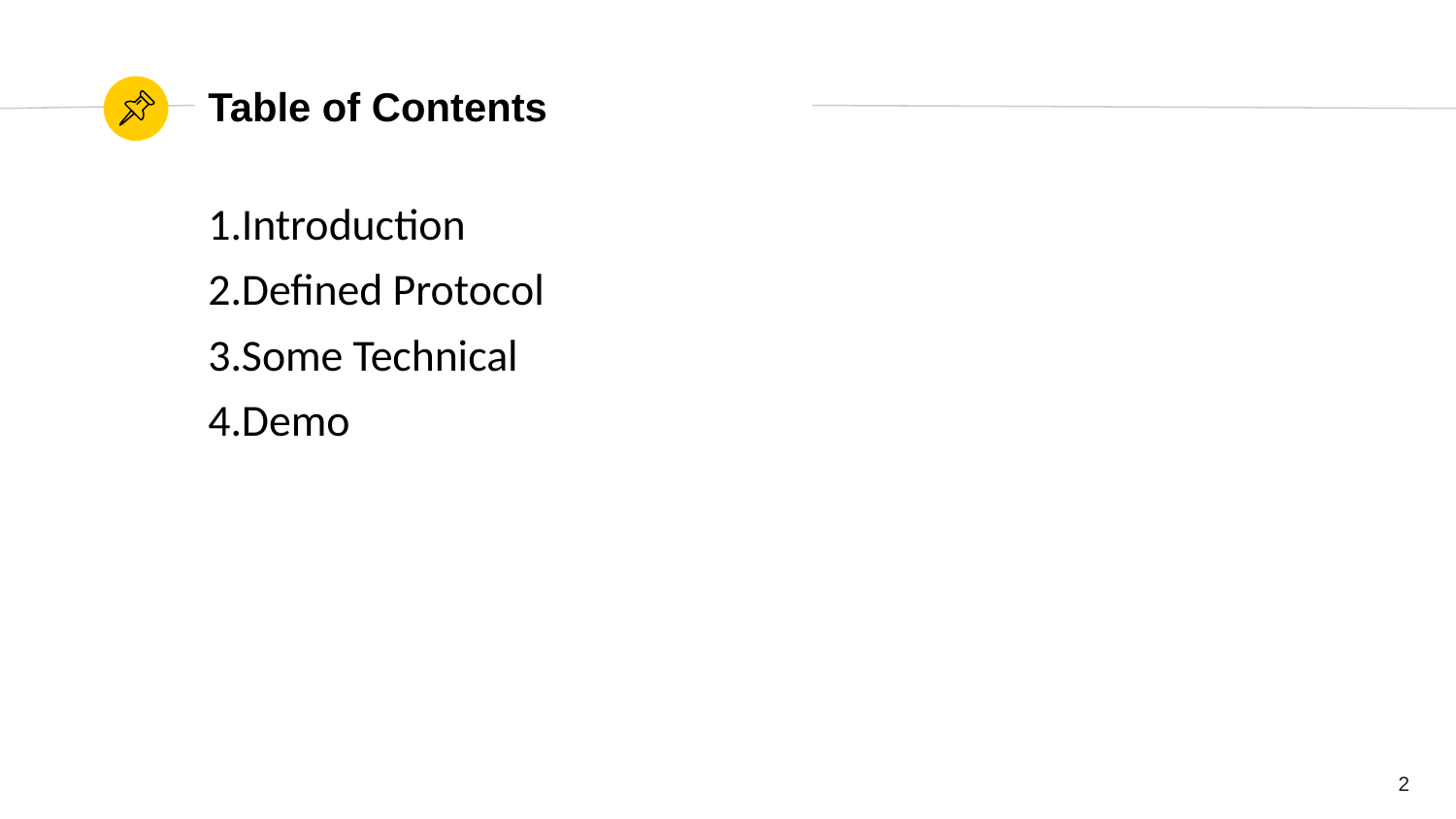

# Table of Contents

Introduction
Defined Protocol
Some Technical
Demo
2